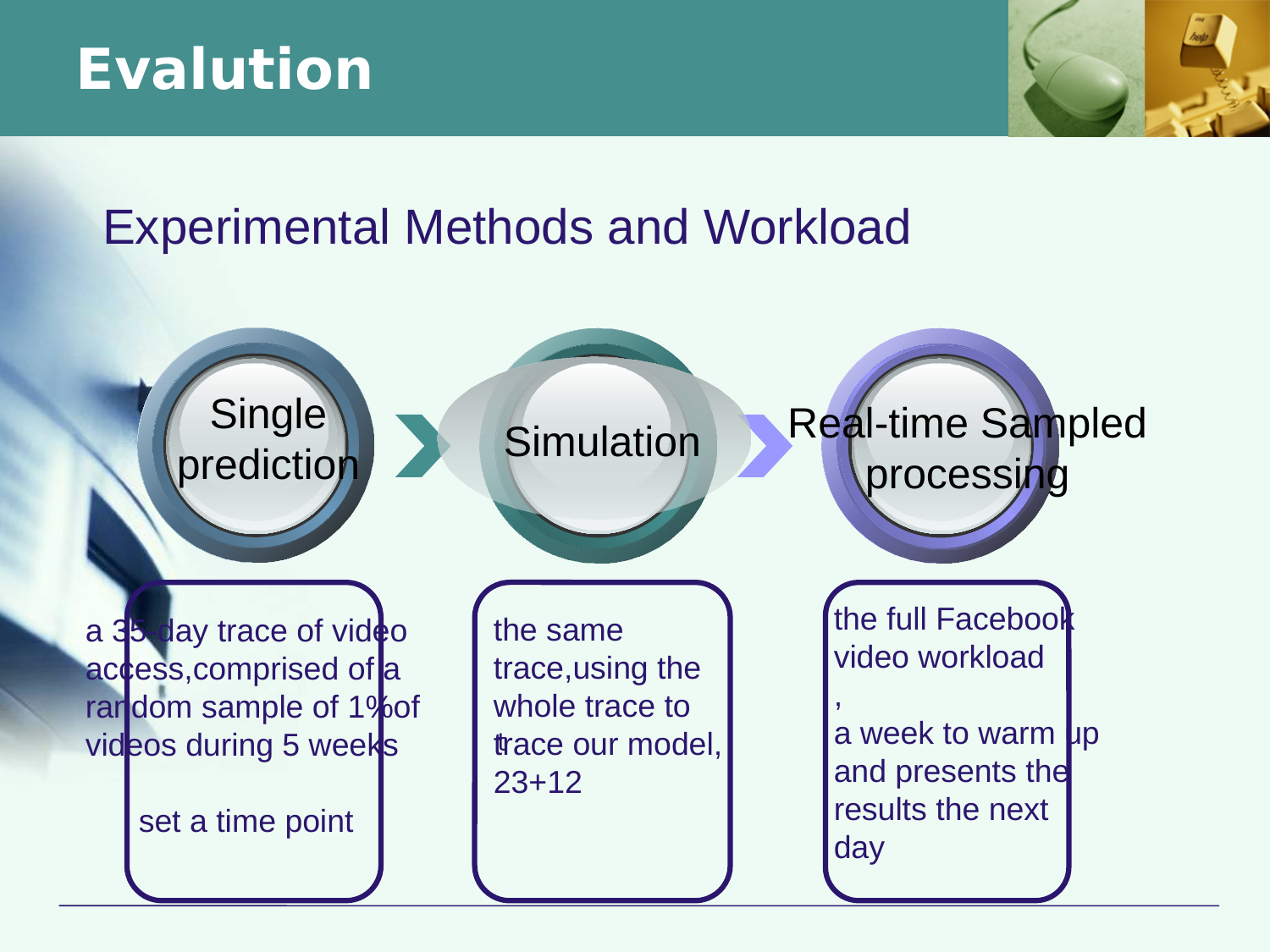

# Evalution
Experimental Methods and Workload

Single
prediction
Real-time Sampled processing
Simulation

t

the full Facebook video workload
,
a week to warm up and presents the results the next day
the same trace,using the whole trace to trace our model,
23+12
a 35-day trace of video access,comprised of a random sample of 1%of videos during 5 weeks

      set a time point